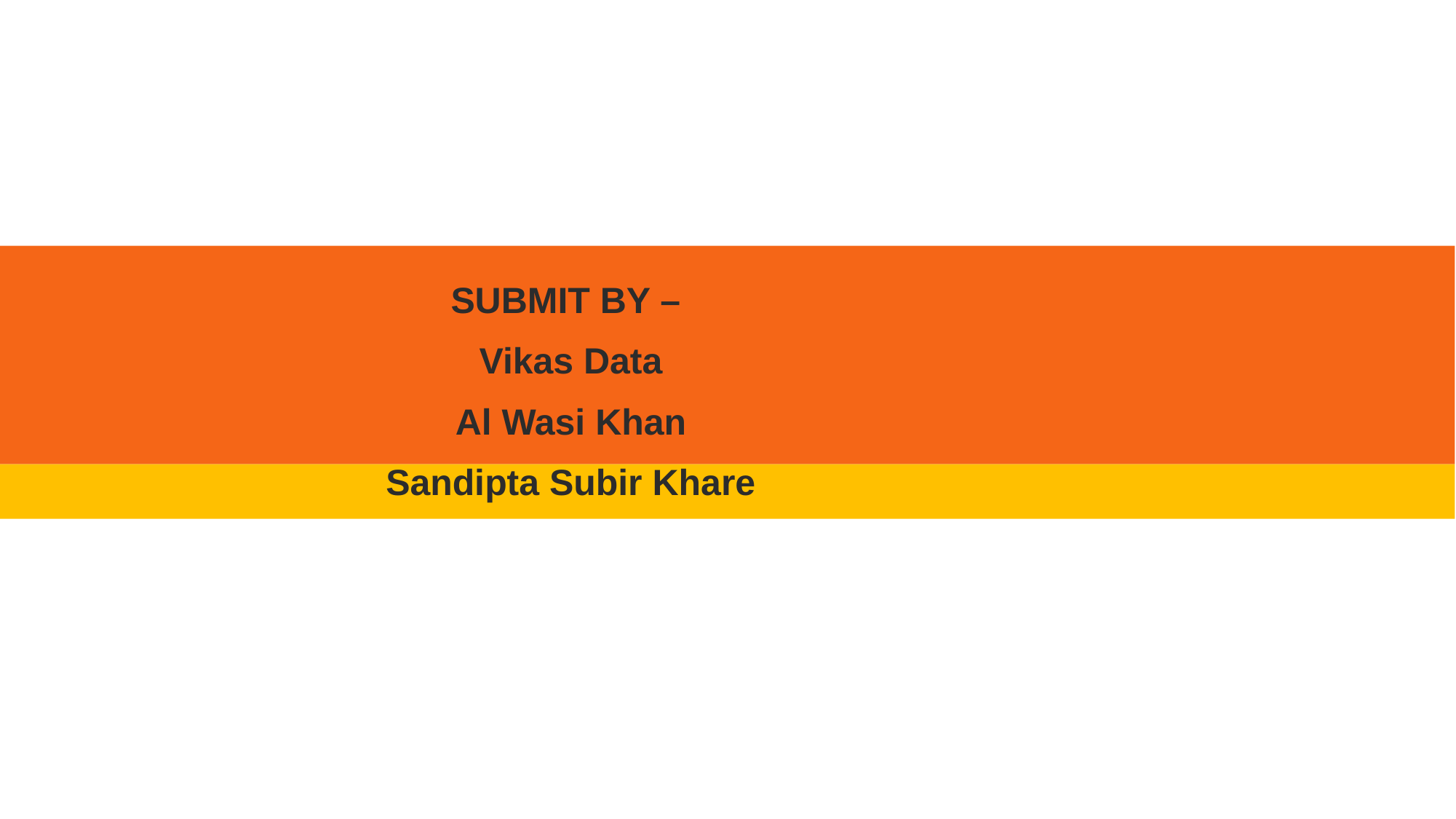

# CAB RIDE AND PRICE
SUBMIT BY –
Vikas Data
Al Wasi Khan
Sandipta Subir Khare